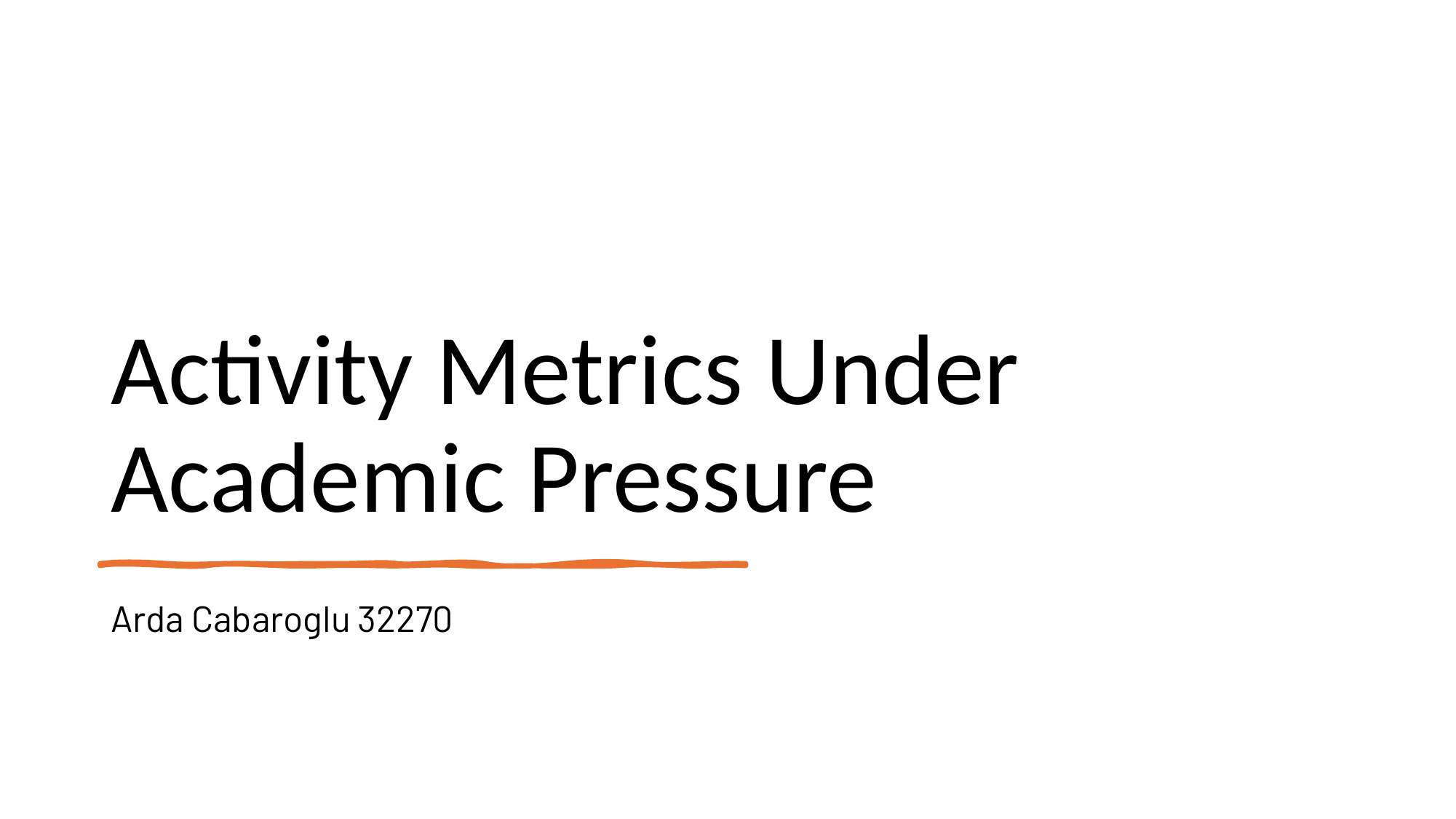

# Activity Metrics Under Academic Pressure

Arda Cabaroglu 32270